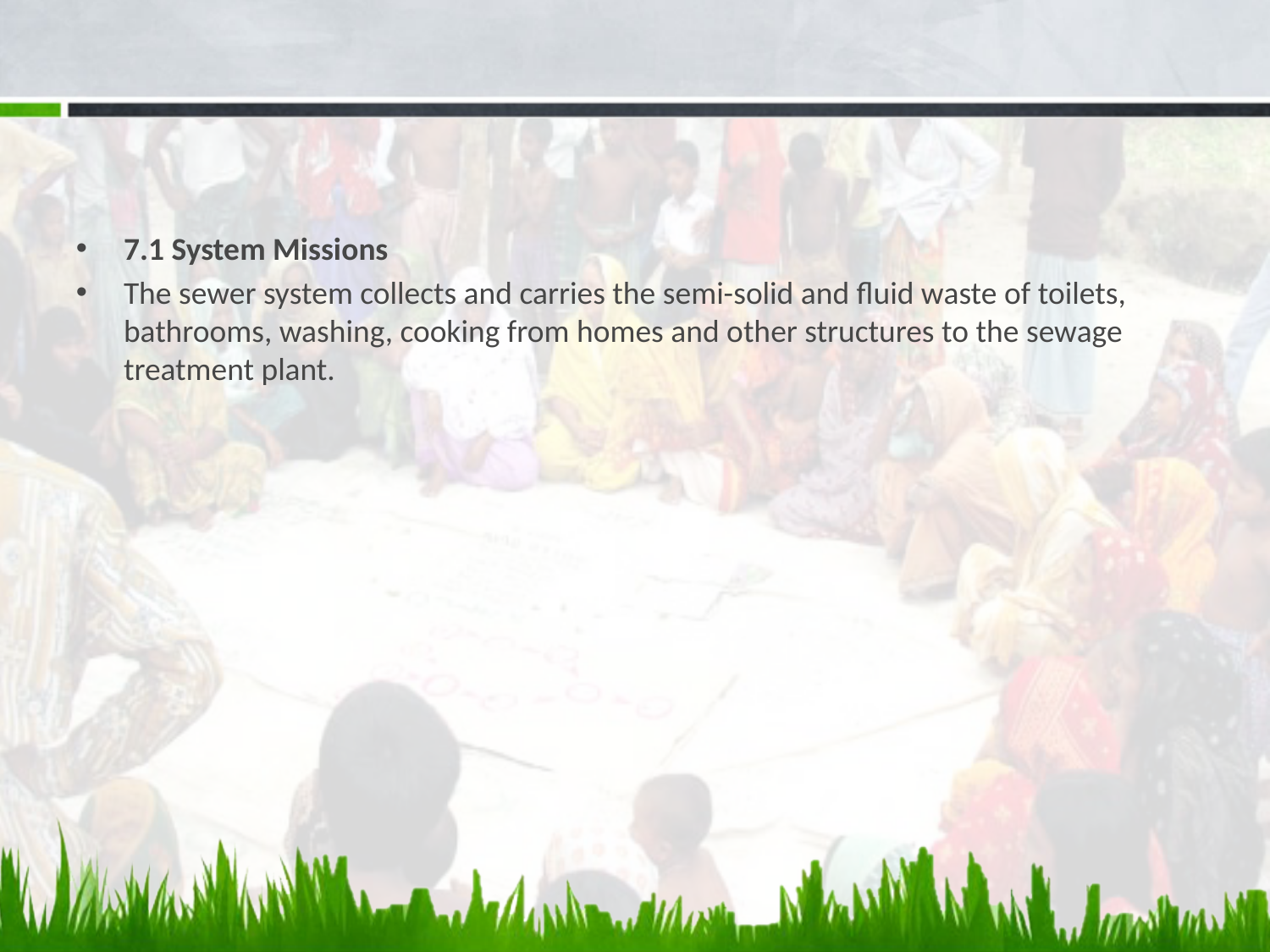

#
7.1 System Missions
The sewer system collects and carries the semi-solid and fluid waste of toilets, bathrooms, washing, cooking from homes and other structures to the sewage treatment plant.